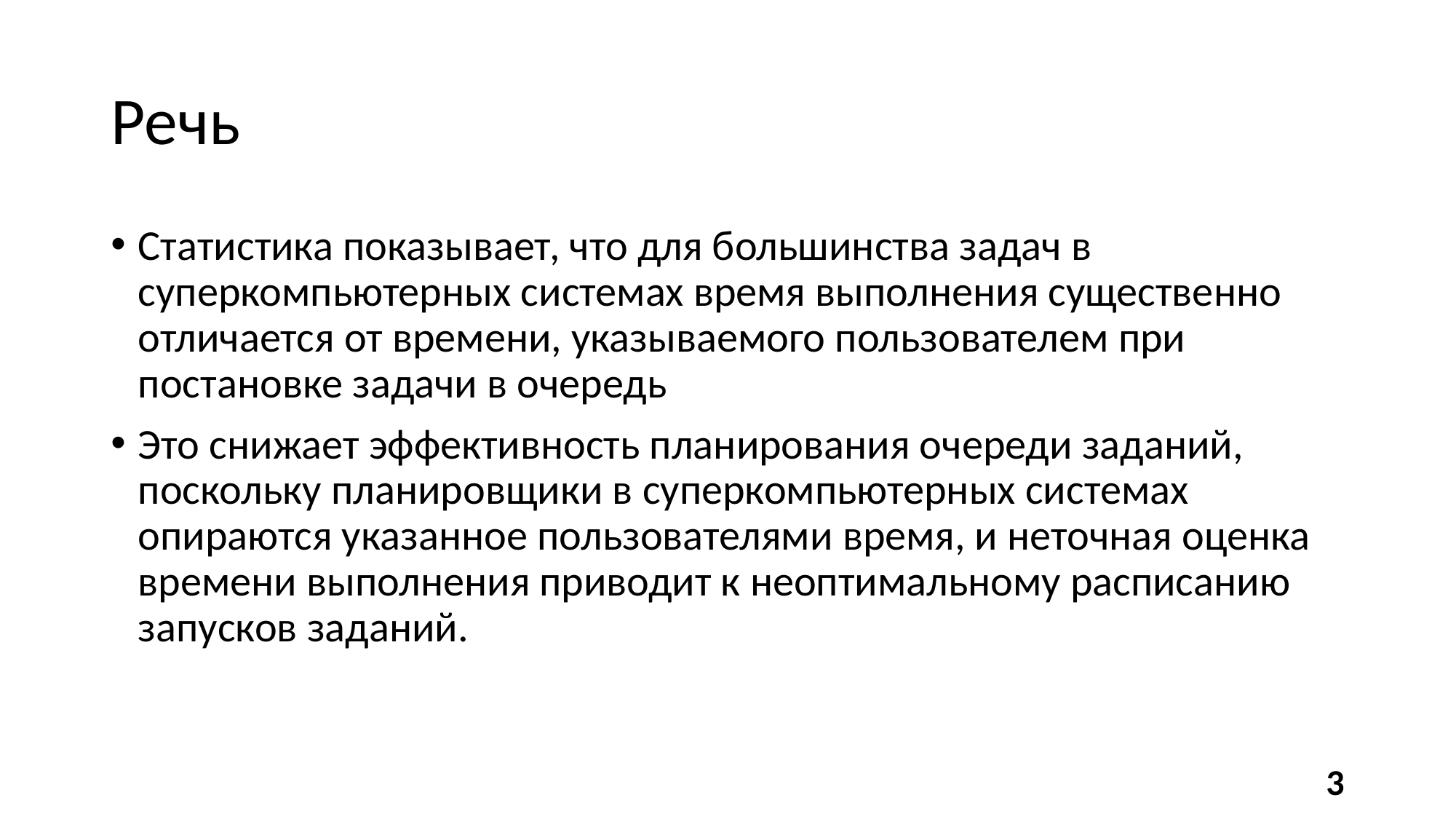

# Речь
Статистика показывает, что для большинства задач в суперкомпьютерных системах время выполнения существенно отличается от времени, указываемого пользователем при постановке задачи в очередь
Это снижает эффективность планирования очереди заданий, поскольку планировщики в суперкомпьютерных системах опираются указанное пользователями время, и неточная оценка времени выполнения приводит к неоптимальному расписанию запусков заданий.

3